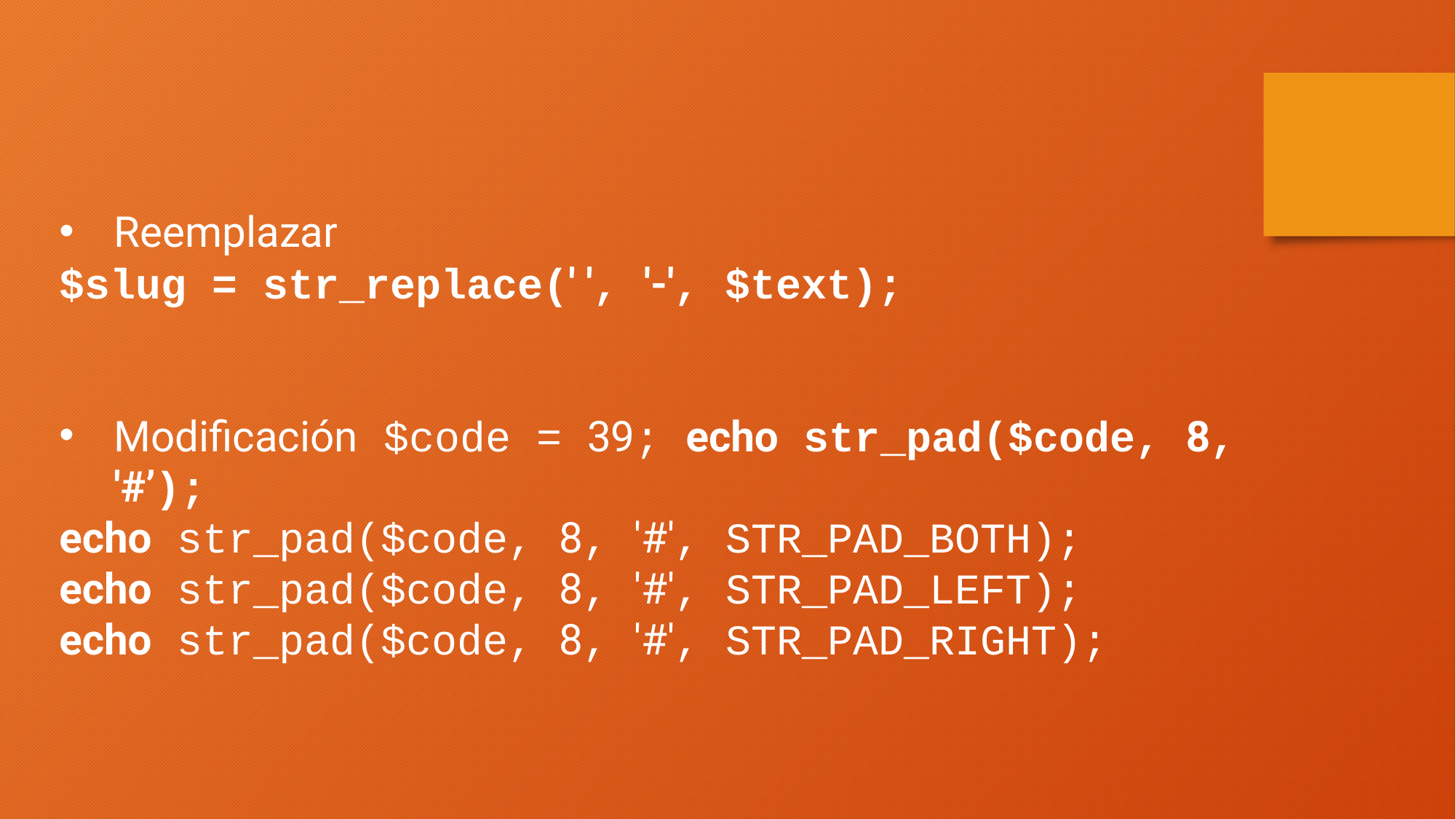

Reemplazar
$slug = str_replace(' ', '-', $text);

Modificación $code = 39; echo str_pad($code, 8, '#’);
echo str_pad($code, 8, '#', STR_PAD_BOTH);
echo str_pad($code, 8, '#', STR_PAD_LEFT);
echo str_pad($code, 8, '#', STR_PAD_RIGHT);